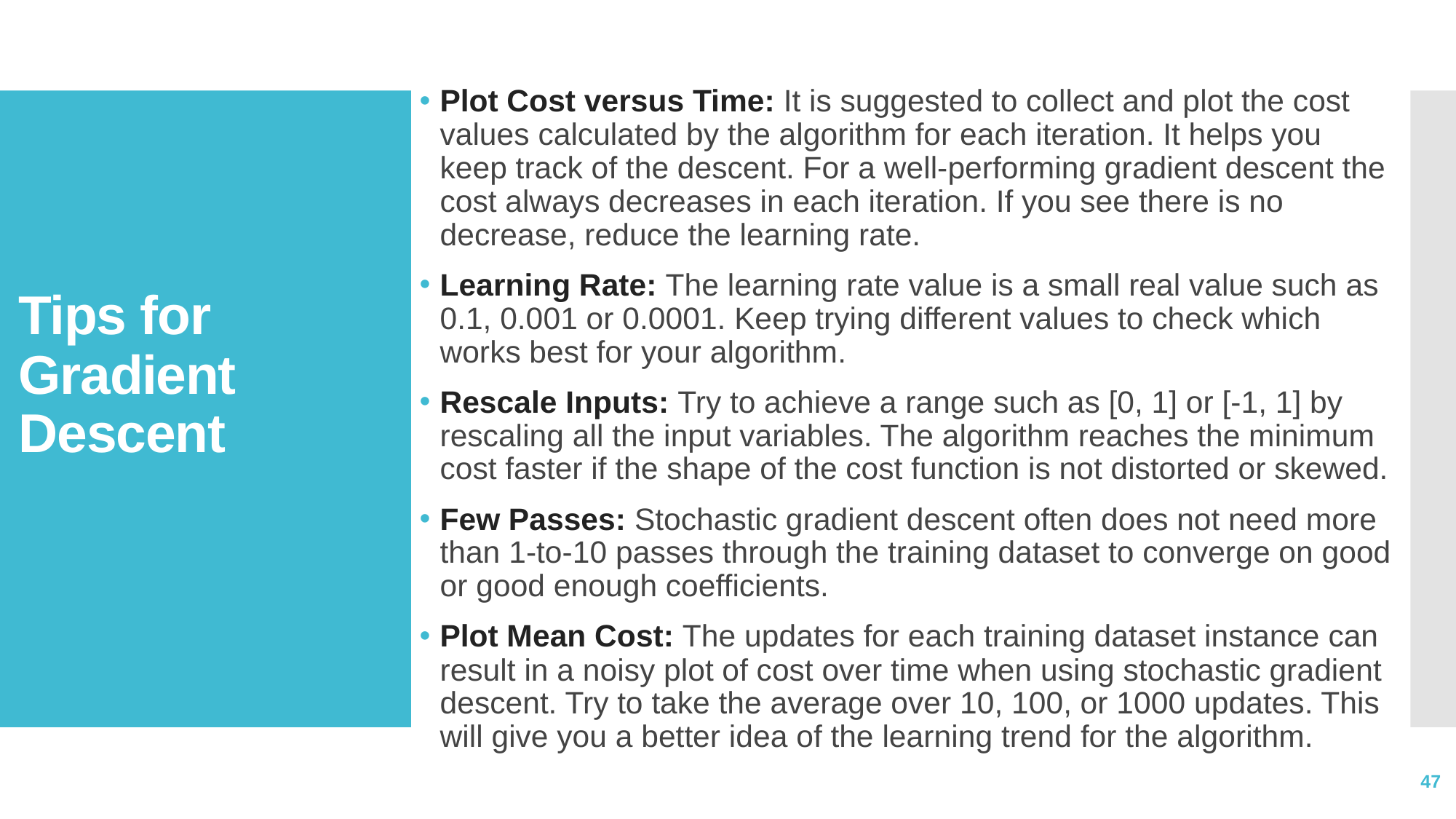

Plot Cost versus Time: It is suggested to collect and plot the cost values calculated by the algorithm for each iteration. It helps you keep track of the descent. For a well-performing gradient descent the cost always decreases in each iteration. If you see there is no decrease, reduce the learning rate.
Learning Rate: The learning rate value is a small real value such as 0.1, 0.001 or 0.0001. Keep trying different values to check which works best for your algorithm.
Rescale Inputs: Try to achieve a range such as [0, 1] or [-1, 1] by rescaling all the input variables. The algorithm reaches the minimum cost faster if the shape of the cost function is not distorted or skewed.
Few Passes: Stochastic gradient descent often does not need more than 1-to-10 passes through the training dataset to converge on good or good enough coefficients.
Plot Mean Cost: The updates for each training dataset instance can result in a noisy plot of cost over time when using stochastic gradient descent. Try to take the average over 10, 100, or 1000 updates. This will give you a better idea of the learning trend for the algorithm.

# Tips for Gradient Descent
47